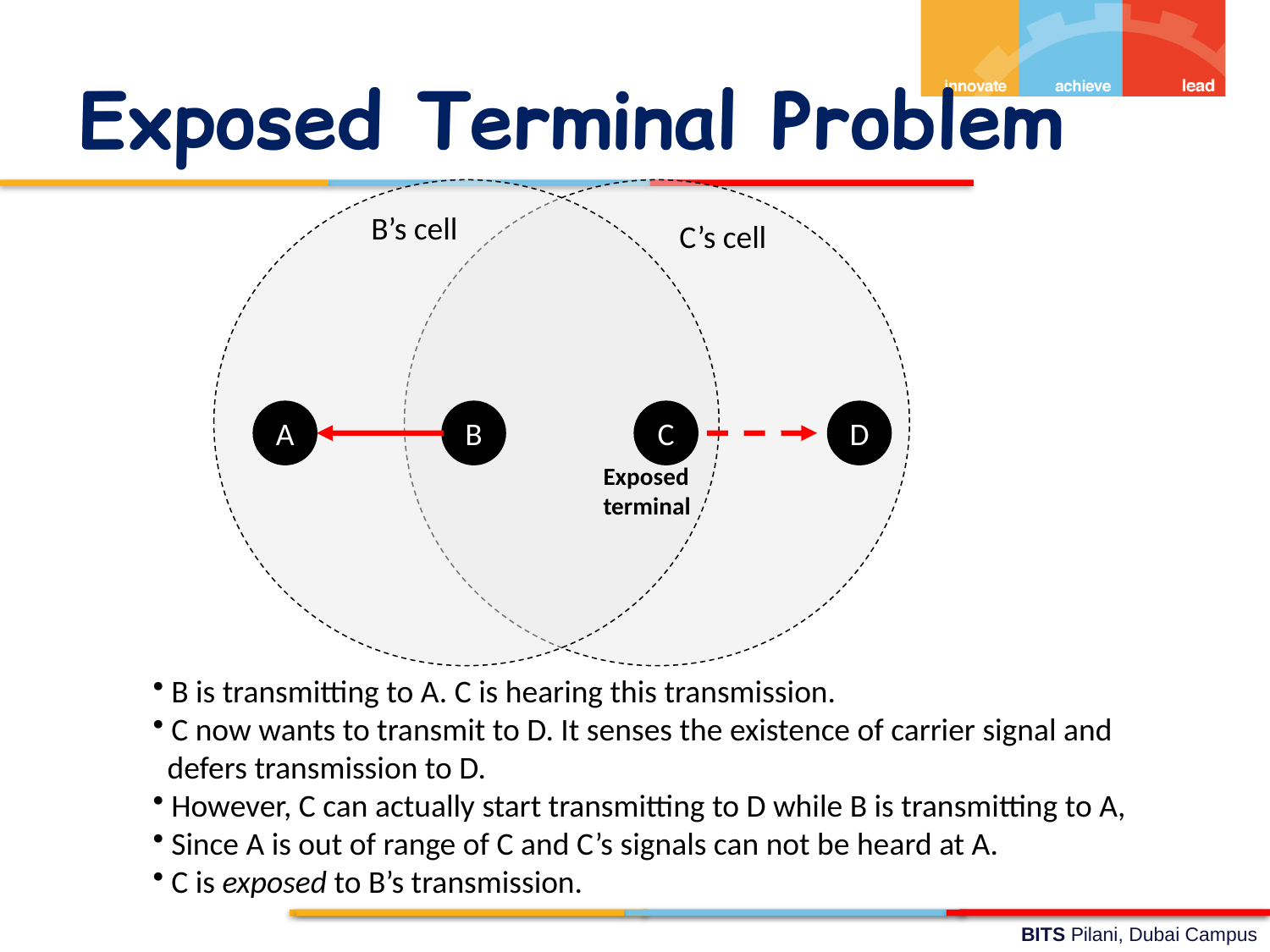

Exposed Terminal Problem

B’s cell
C’s cell
A
B
C
D

Exposed
terminal
 B is transmitting to A. C is hearing this transmission.
 C now wants to transmit to D. It senses the existence of carrier signal and
  defers transmission to D.
 However, C can actually start transmitting to D while B is transmitting to A,
 Since A is out of range of C and C’s signals can not be heard at A.
 C is exposed to B’s transmission.